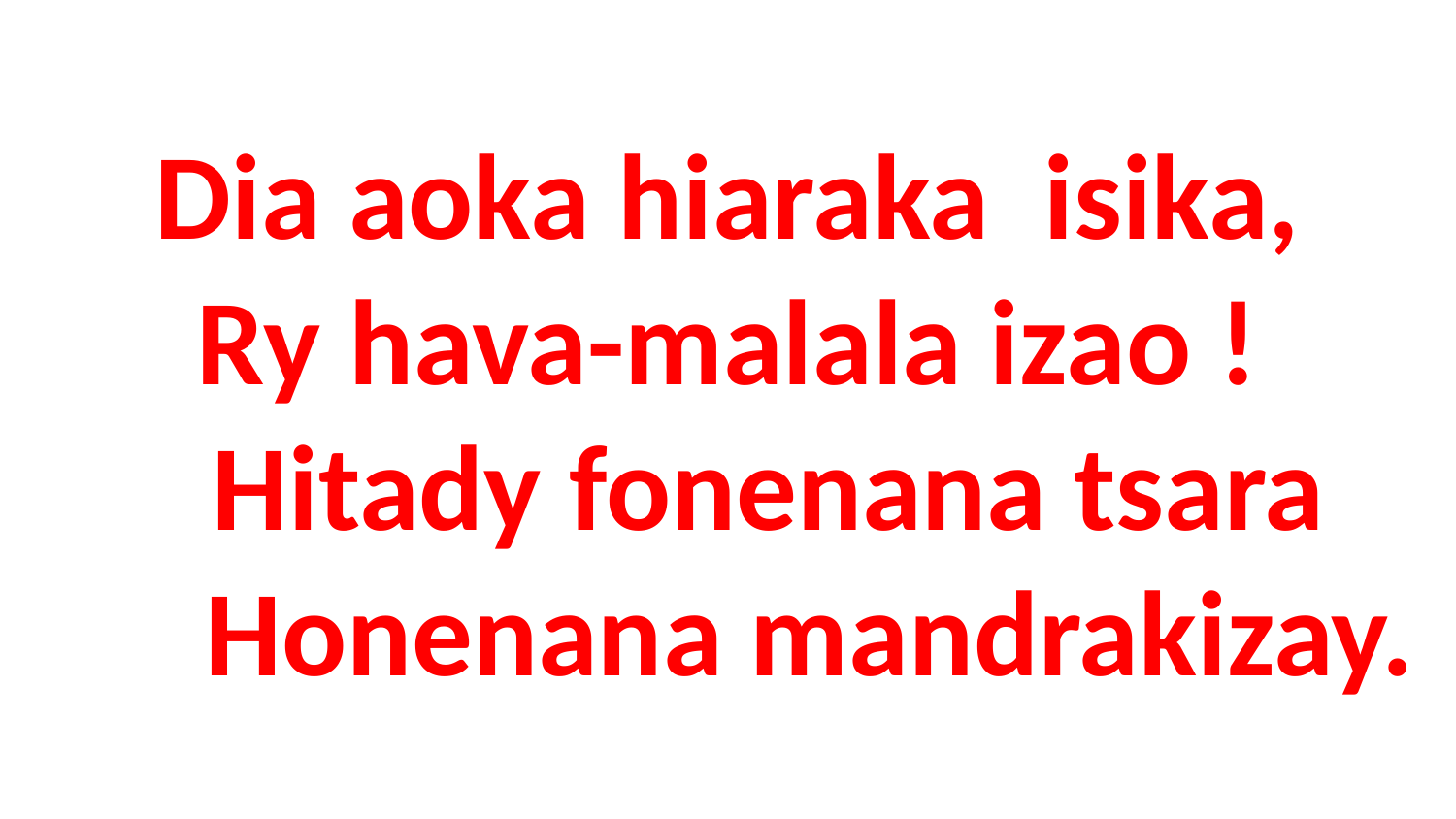

# Dia aoka hiaraka  isika, Ry hava-malala izao ! Hitady fonenana tsara Honenana mandrakizay.